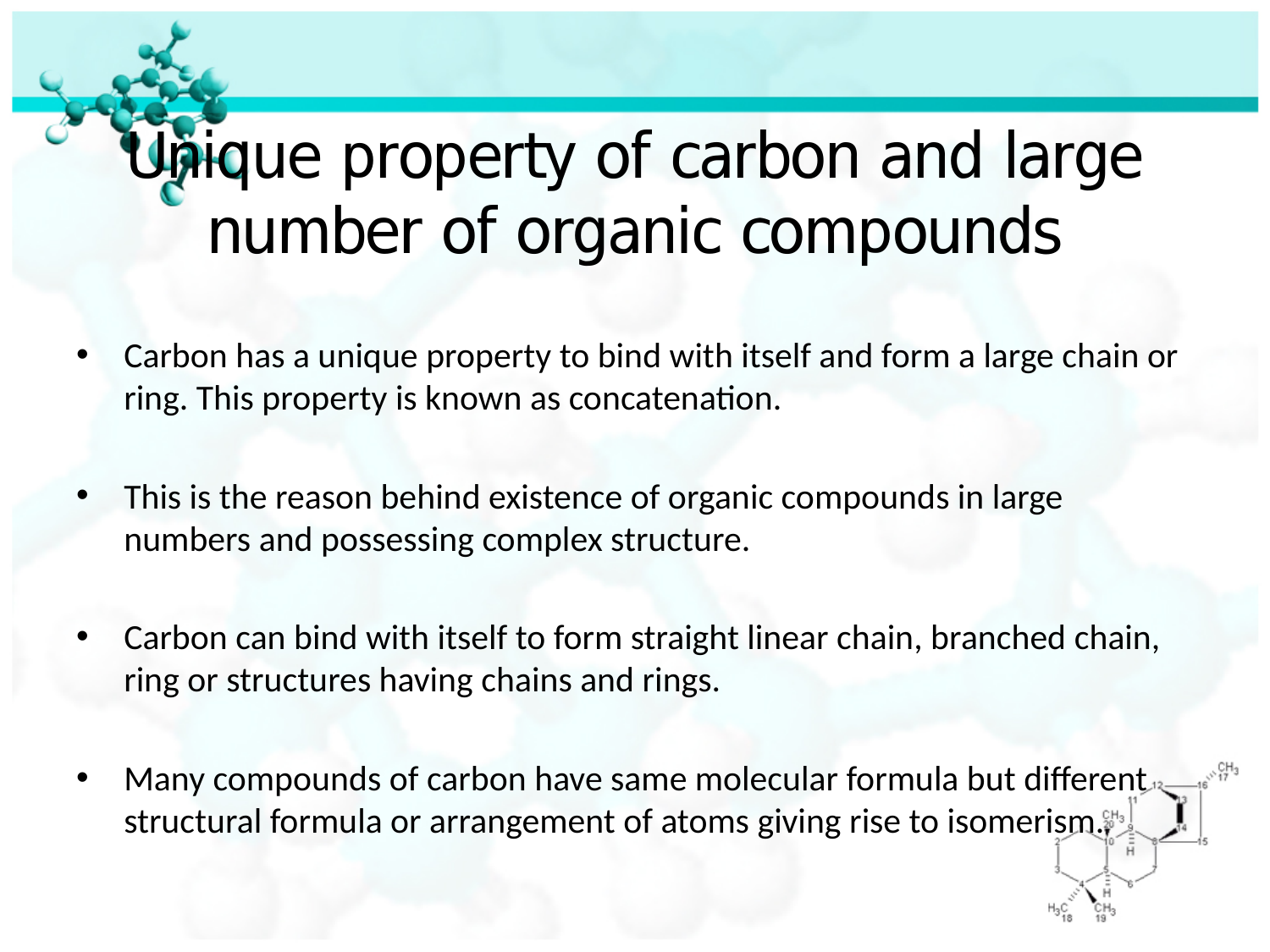

# Unique property of carbon and large number of organic compounds
Carbon has a unique property to bind with itself and form a large chain or ring. This property is known as concatenation.

This is the reason behind existence of organic compounds in large numbers and possessing complex structure.

Carbon can bind with itself to form straight linear chain, branched chain, ring or structures having chains and rings.

Many compounds of carbon have same molecular formula but different structural formula or arrangement of atoms giving rise to isomerism.